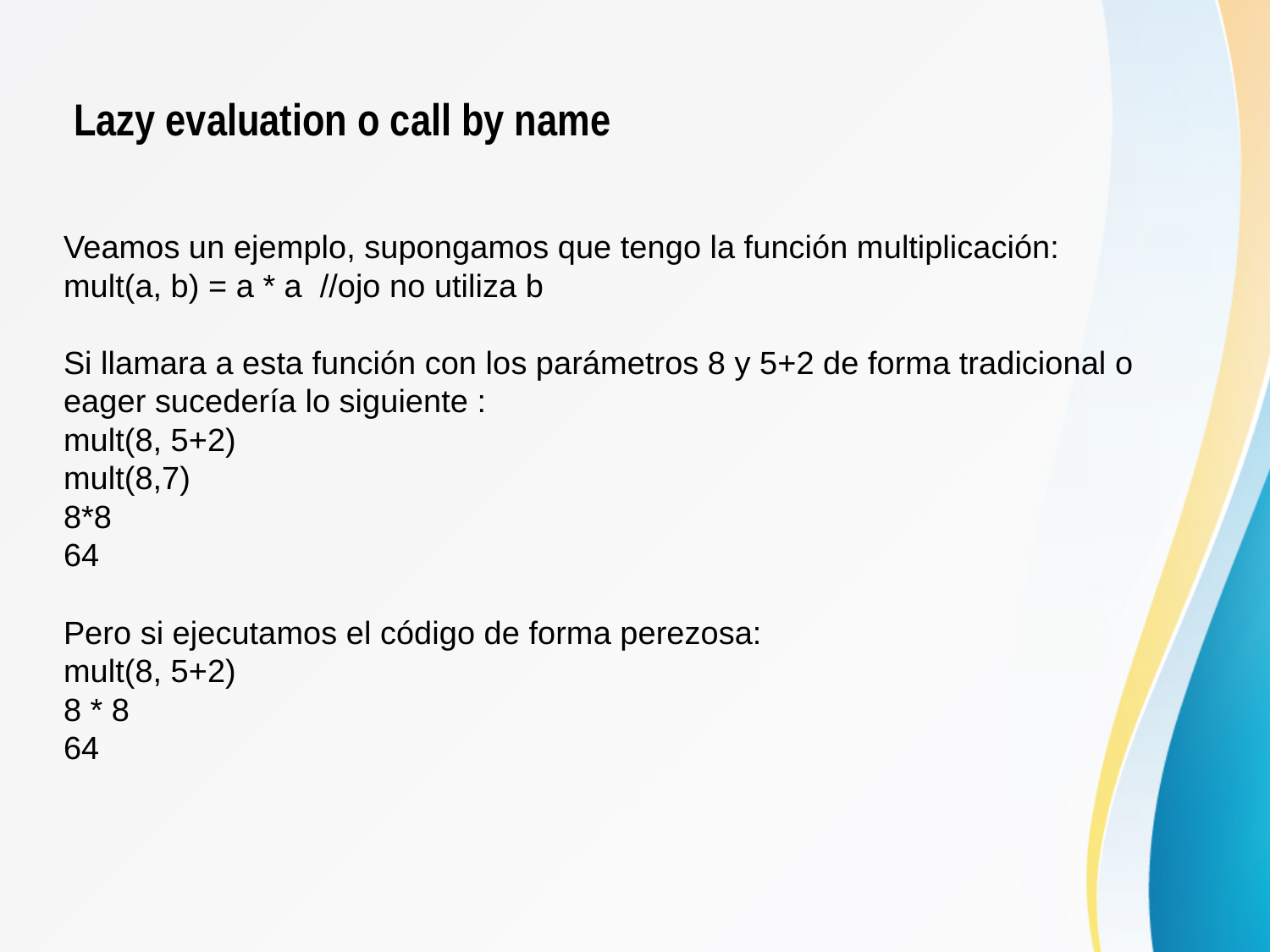

Lazy evaluation o call by name
Veamos un ejemplo, supongamos que tengo la función multiplicación:
mult(a, b) = a * a  //ojo no utiliza b

Si llamara a esta función con los parámetros 8 y 5+2 de forma tradicional o eager sucedería lo siguiente :
mult(8, 5+2)
mult(8,7)
8*8
64

Pero si ejecutamos el código de forma perezosa:
mult(8, 5+2)
8 * 8
64